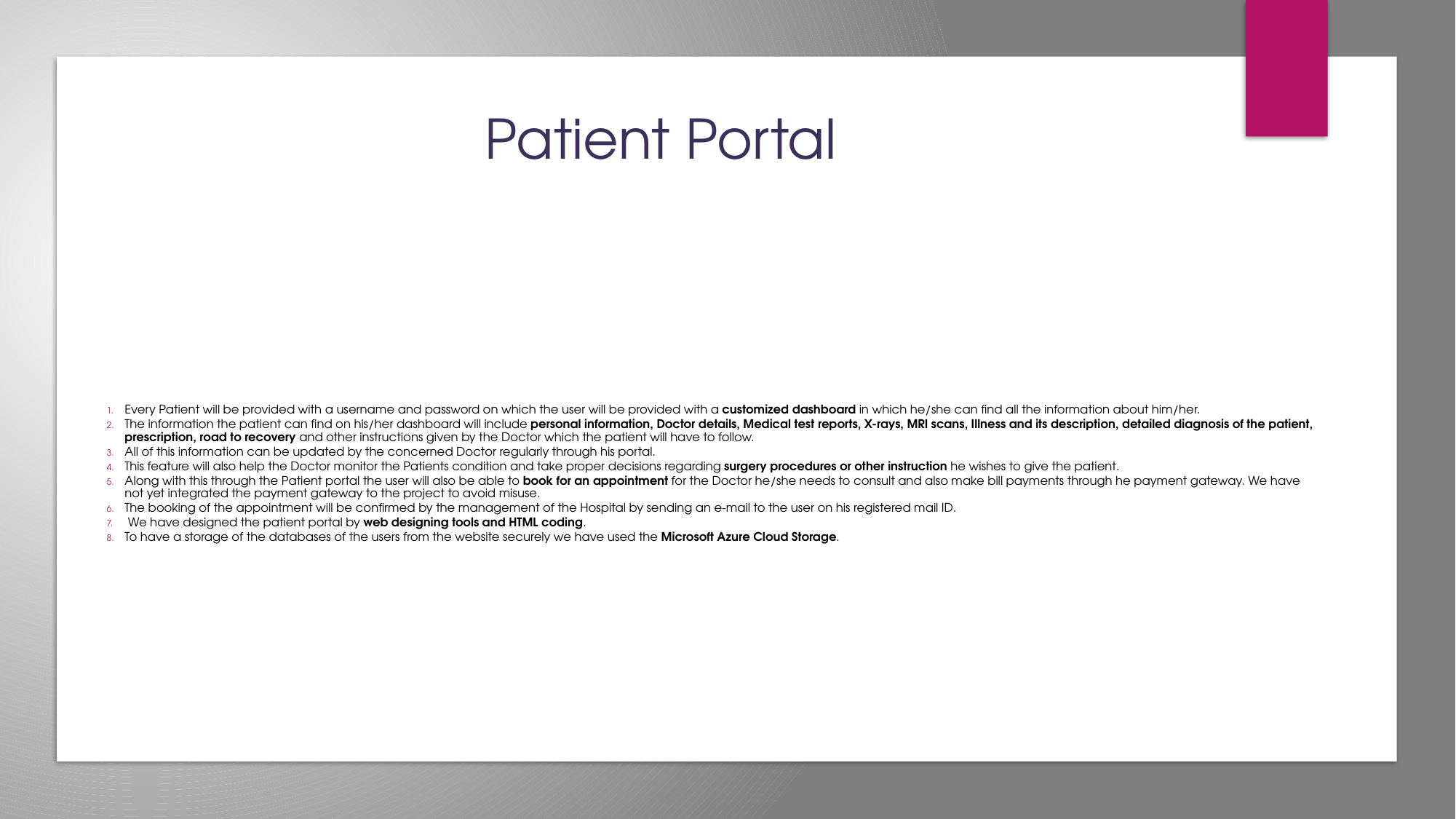

# Patient Portal

Every Patient will be provided with a username and password on which the user will be provided with a customized dashboard in which he/she can find all the information about him/her.
The information the patient can find on his/her dashboard will include personal information, Doctor details, Medical test reports, X-rays, MRI scans, Illness and its description, detailed diagnosis of the patient, prescription, road to recovery and other instructions given by the Doctor which the patient will have to follow.
All of this information can be updated by the concerned Doctor regularly through his portal.
This feature will also help the Doctor monitor the Patients condition and take proper decisions regarding surgery procedures or other instruction he wishes to give the patient.
Along with this through the Patient portal the user will also be able to book for an appointment for the Doctor he/she needs to consult and also make bill payments through he payment gateway. We have not yet integrated the payment gateway to the project to avoid misuse.
The booking of the appointment will be confirmed by the management of the Hospital by sending an e-mail to the user on his registered mail ID.
 We have designed the patient portal by web designing tools and HTML coding.
To have a storage of the databases of the users from the website securely we have used the Microsoft Azure Cloud Storage.